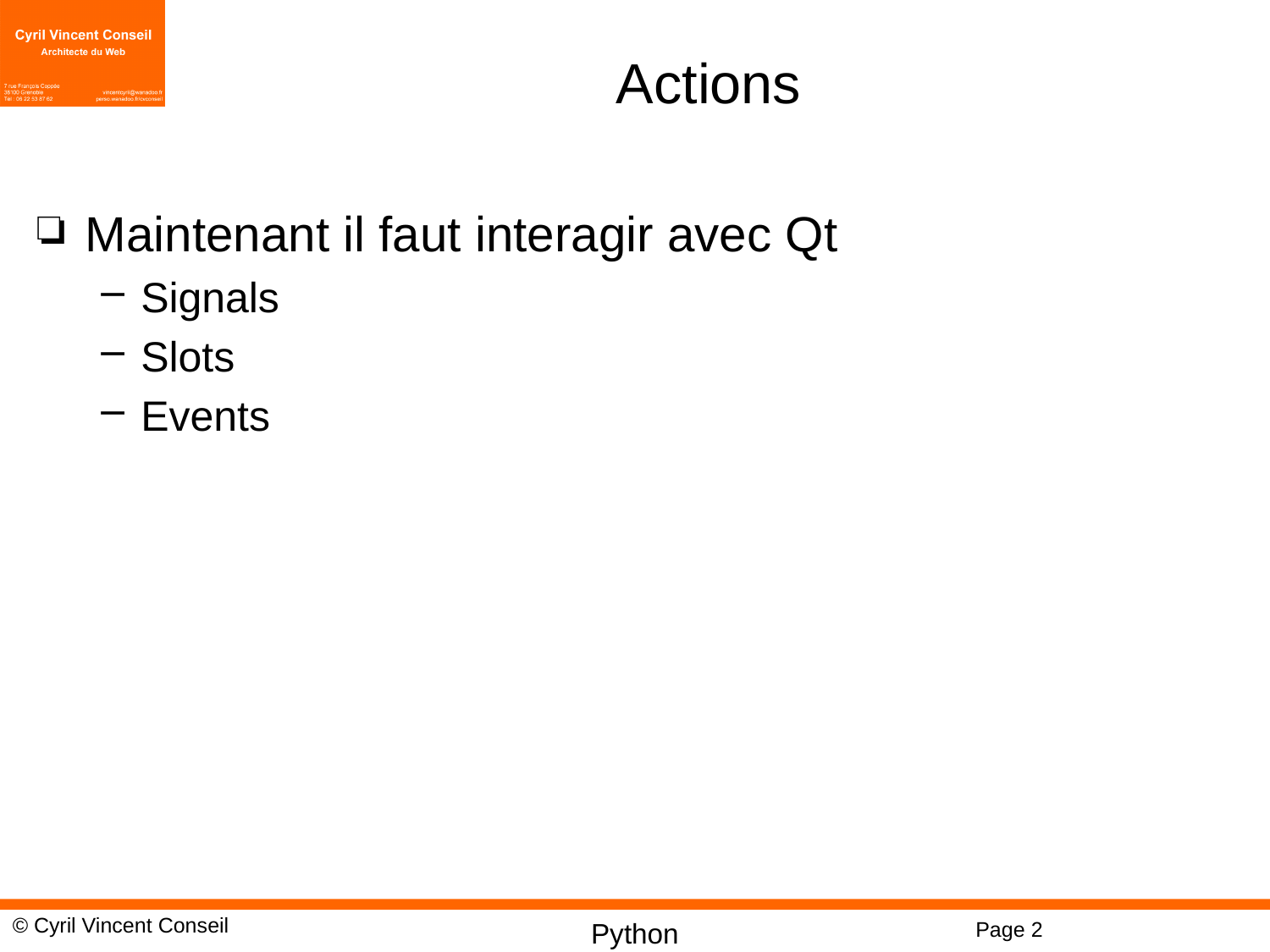

# Actions
Maintenant il faut interagir avec Qt
Signals
Slots
Events